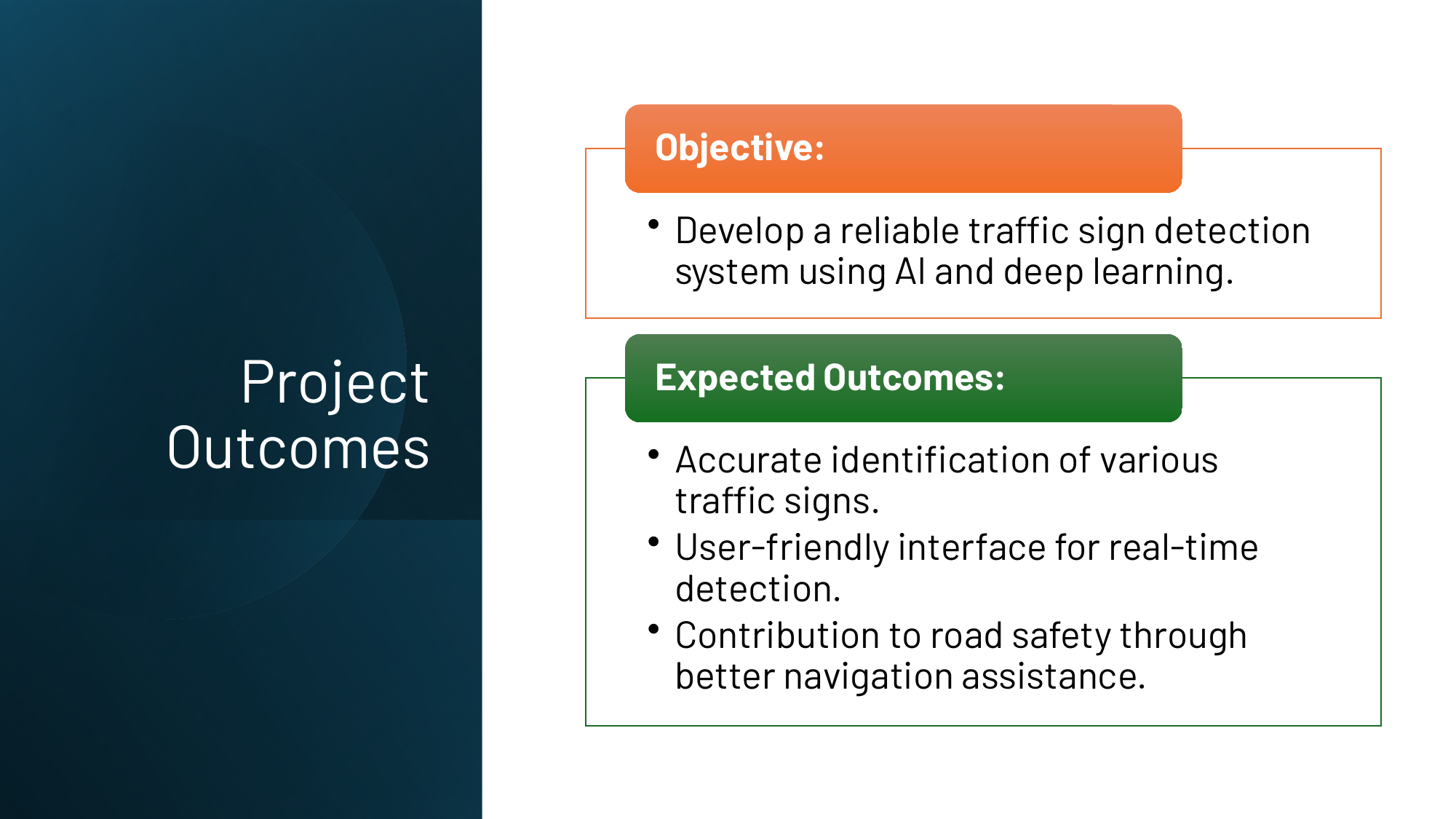

Develop a reliable traffic sign detection system using AI and deep learning.
Objective:
Accurate identification of various traffic signs.
User-friendly interface for real-time detection.
Contribution to road safety through better navigation assistance.
Expected Outcomes:

# Project Outcomes